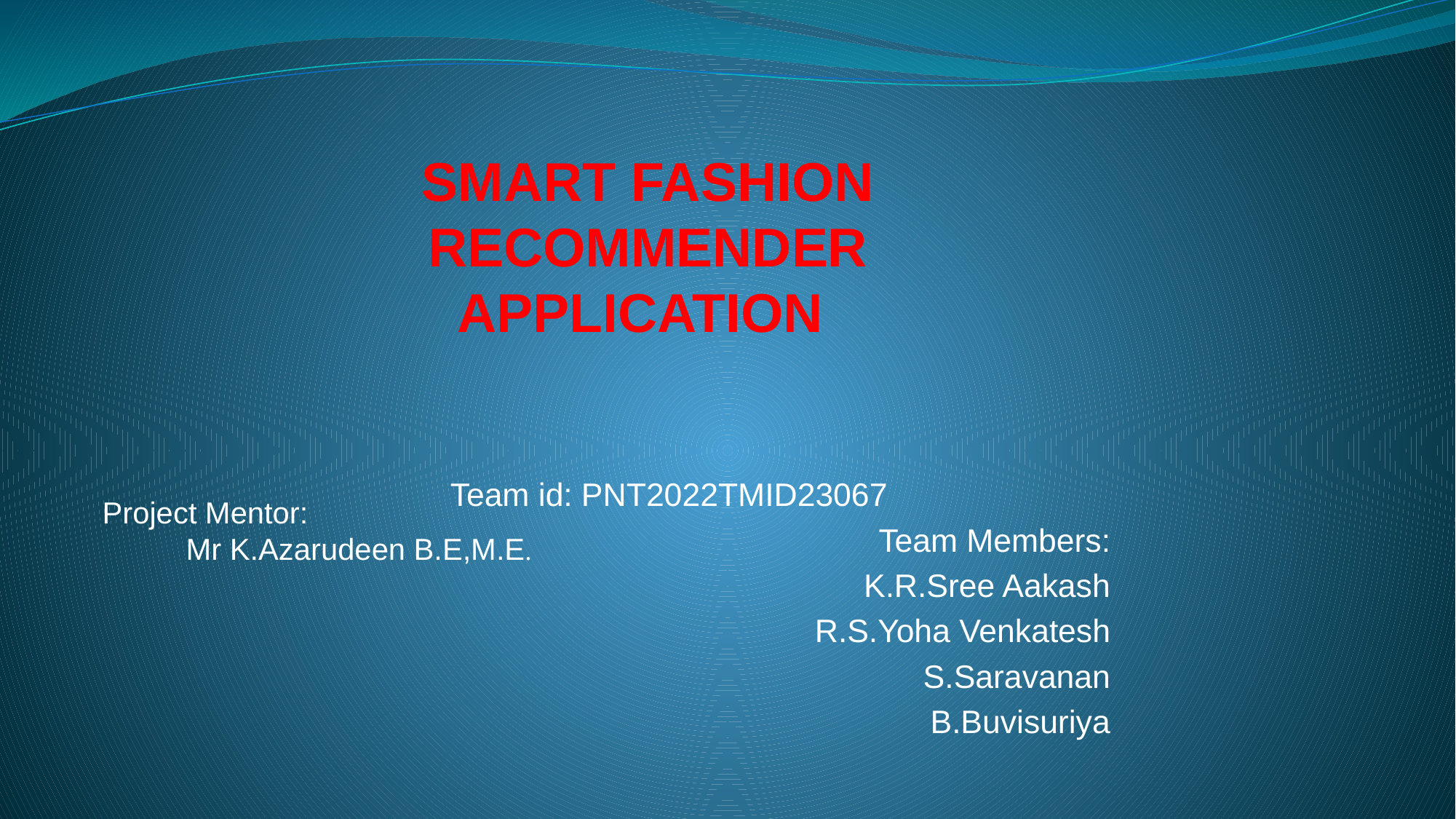

# SMART FASHION RECOMMENDER APPLICATION

Team id: PNT2022TMID23067
 Team Members:
                        K.R.Sree Aakash
                                                R.S.Yoha Venkatesh
                                   S.Saravanan
                                    B.Buvisuriya

Project Mentor:
          Mr K.Azarudeen B.E,M.E.